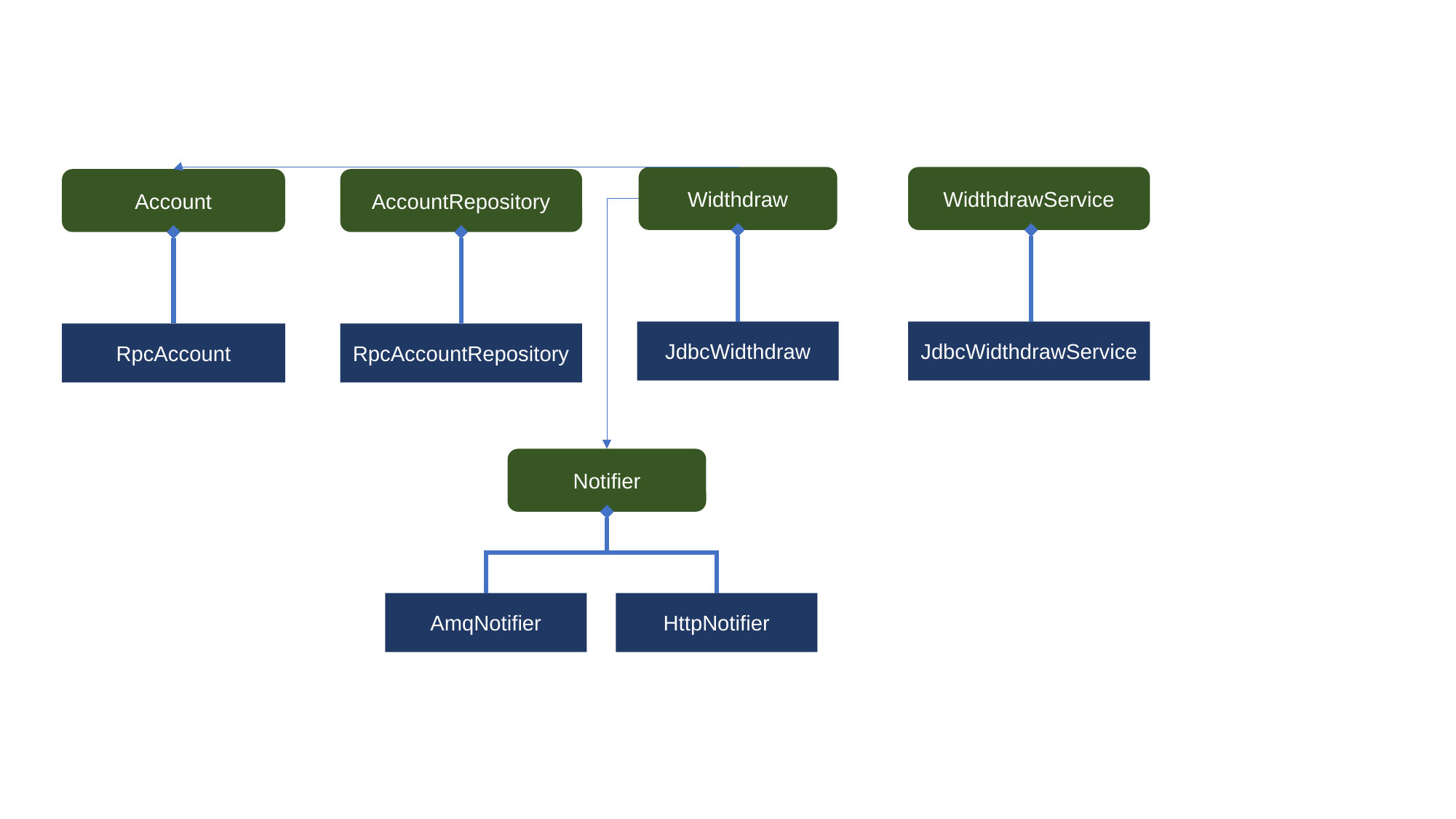

Widthdraw
WidthdrawService
Account
AccountRepository
JdbcWidthdraw
JdbcWidthdrawService
RpcAccount
RpcAccountRepository
Notifier
AmqNotifier
HttpNotifier